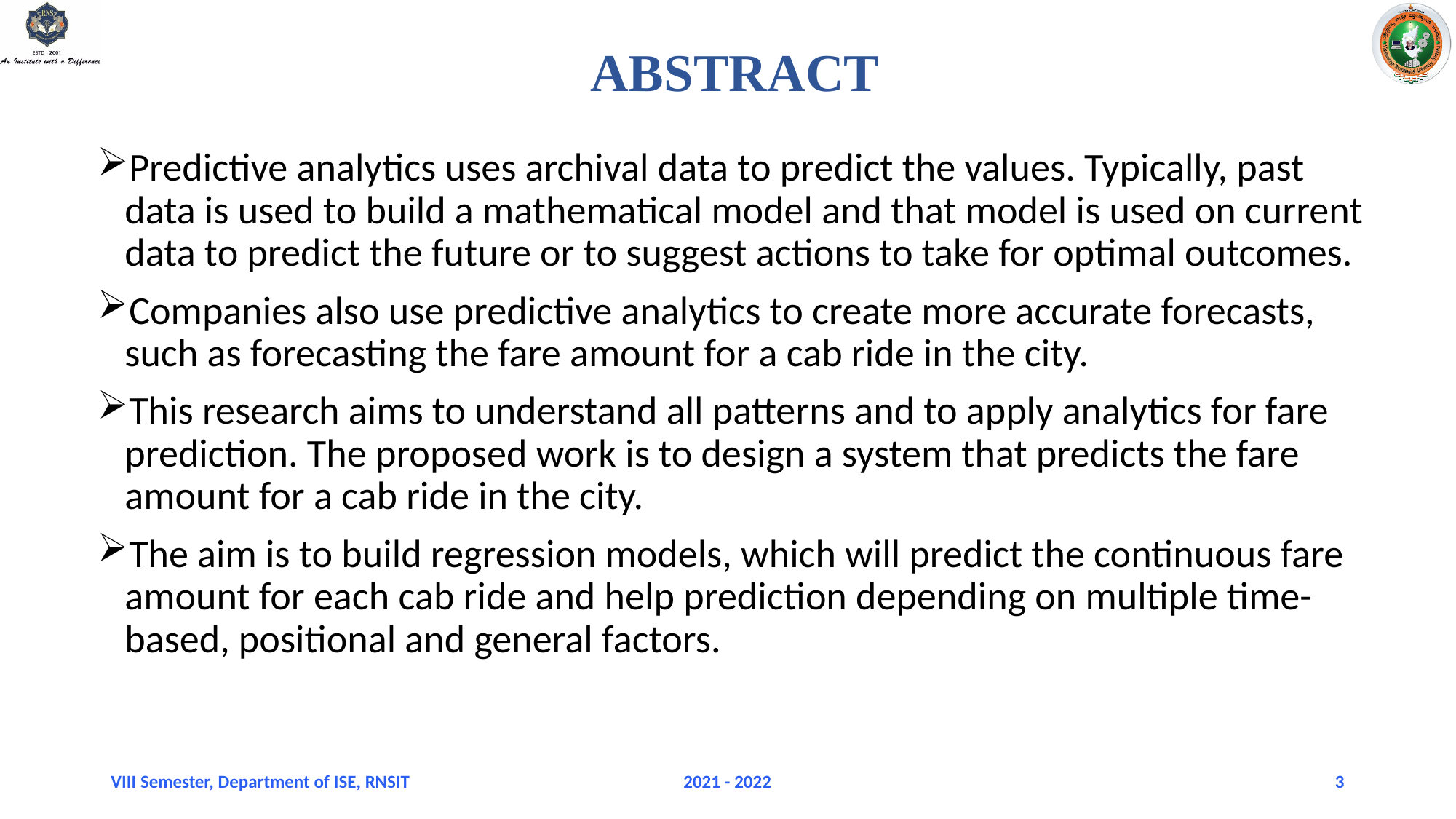

# ABSTRACT
Predictive analytics uses archival data to predict the values. Typically, past data is used to build a mathematical model and that model is used on current data to predict the future or to suggest actions to take for optimal outcomes.
Companies also use predictive analytics to create more accurate forecasts, such as forecasting the fare amount for a cab ride in the city.
This research aims to understand all patterns and to apply analytics for fare prediction. The proposed work is to design a system that predicts the fare amount for a cab ride in the city.
The aim is to build regression models, which will predict the continuous fare amount for each cab ride and help prediction depending on multiple time-based, positional and general factors.

VIII Semester, Department of ISE, RNSIT
2021 - 2022
3